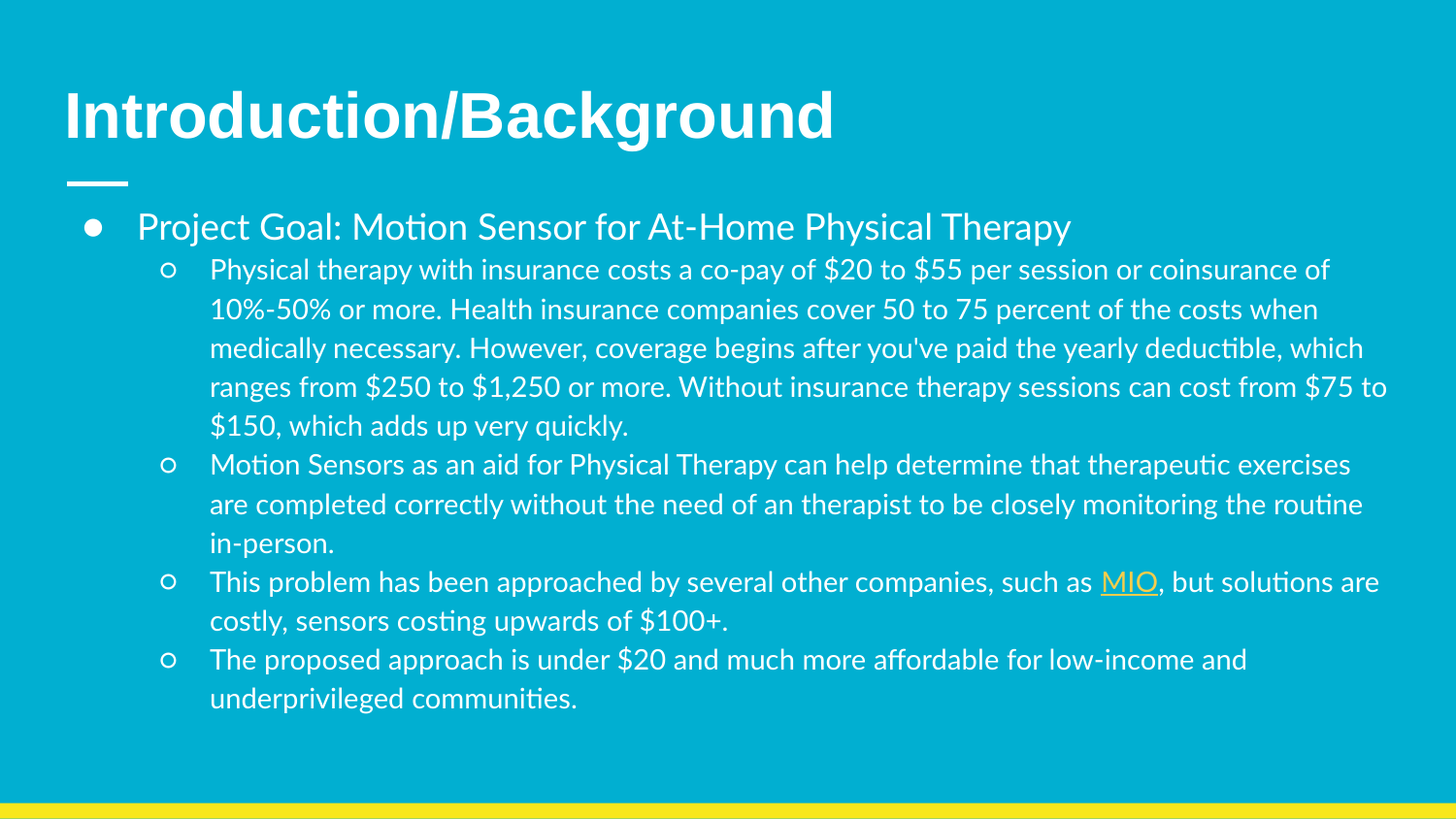

# Introduction/Background

Project Goal: Motion Sensor for At-Home Physical Therapy
Physical therapy with insurance costs a co-pay of $20 to $55 per session or coinsurance of 10%-50% or more. Health insurance companies cover 50 to 75 percent of the costs when medically necessary. However, coverage begins after you've paid the yearly deductible, which ranges from $250 to $1,250 or more. Without insurance therapy sessions can cost from $75 to $150, which adds up very quickly.
Motion Sensors as an aid for Physical Therapy can help determine that therapeutic exercises are completed correctly without the need of an therapist to be closely monitoring the routine in-person.
This problem has been approached by several other companies, such as MIO, but solutions are costly, sensors costing upwards of $100+.
The proposed approach is under $20 and much more affordable for low-income and underprivileged communities.